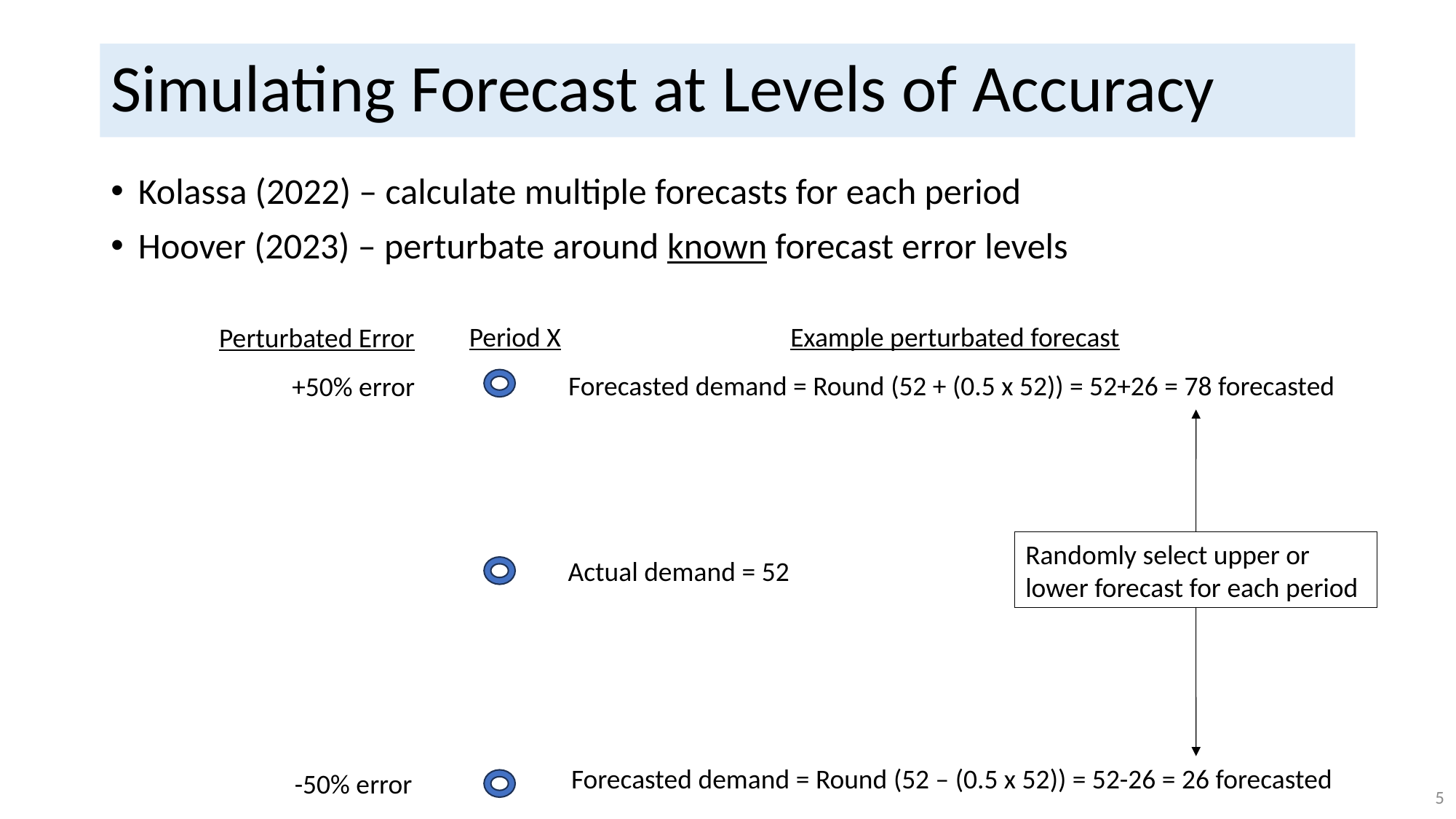

# Simulating Forecast at Levels of Accuracy
Kolassa (2022) – calculate multiple forecasts for each period
Hoover (2023) – perturbate around known forecast error levels

Period X
Example perturbated forecast
Perturbated Error
Forecasted demand = Round (52 + (0.5 x 52)) = 52+26 = 78 forecasted
+50% error

Randomly select upper or lower forecast for each period
Actual demand = 52

Forecasted demand = Round (52 – (0.5 x 52)) = 52-26 = 26 forecasted
-50% error

5